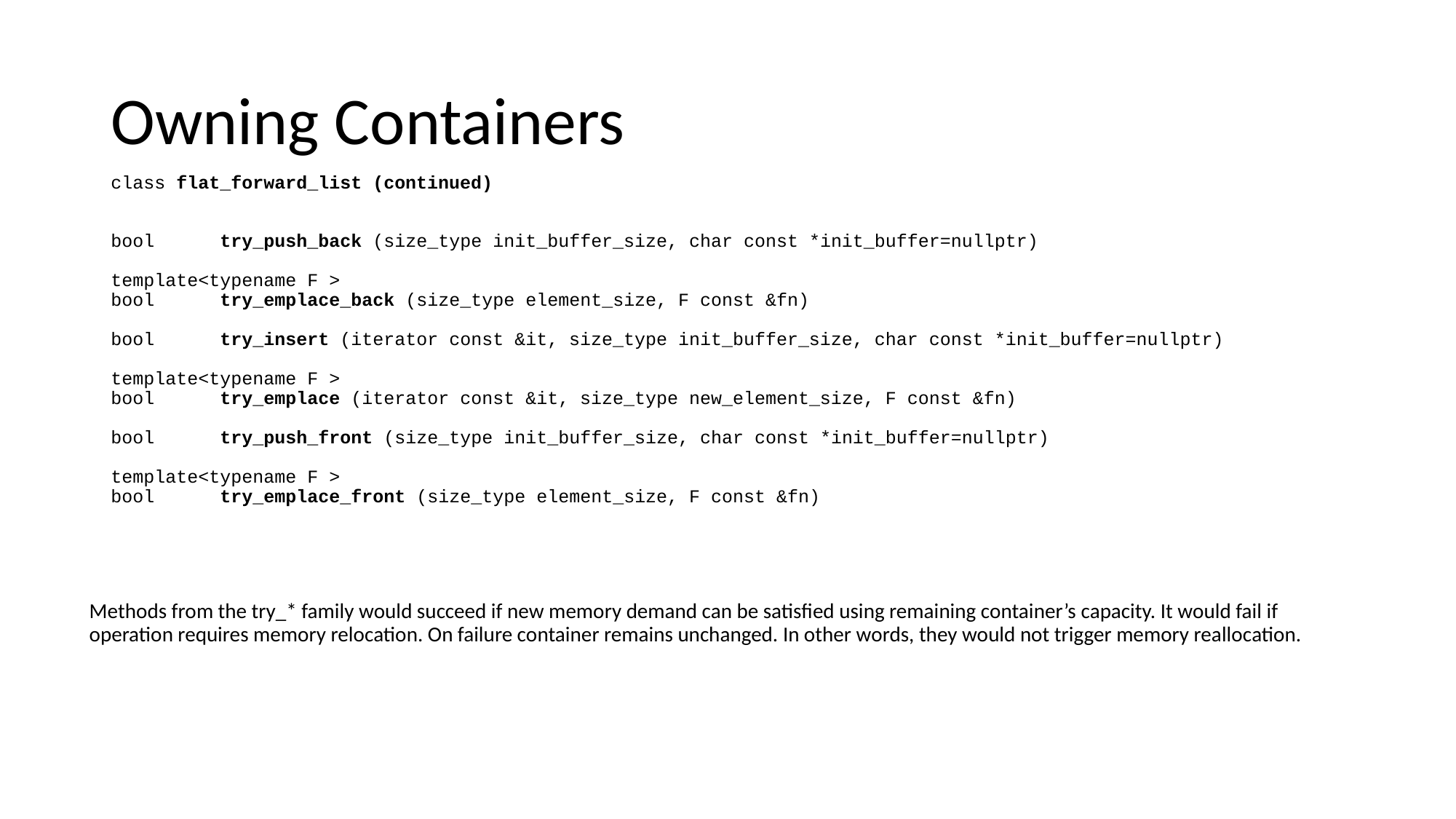

# Owning Containers
class flat_forward_list (continued)

bool 	try_push_back (size_type init_buffer_size, char const *init_buffer=nullptr)

template<typename F >
bool 	try_emplace_back (size_type element_size, F const &fn)

bool 	try_insert (iterator const &it, size_type init_buffer_size, char const *init_buffer=nullptr)

template<typename F >
bool 	try_emplace (iterator const &it, size_type new_element_size, F const &fn)

bool 	try_push_front (size_type init_buffer_size, char const *init_buffer=nullptr)

template<typename F >
bool 	try_emplace_front (size_type element_size, F const &fn)

Methods from the try_* family would succeed if new memory demand can be satisfied using remaining container’s capacity. It would fail if operation requires memory relocation. On failure container remains unchanged. In other words, they would not trigger memory reallocation.